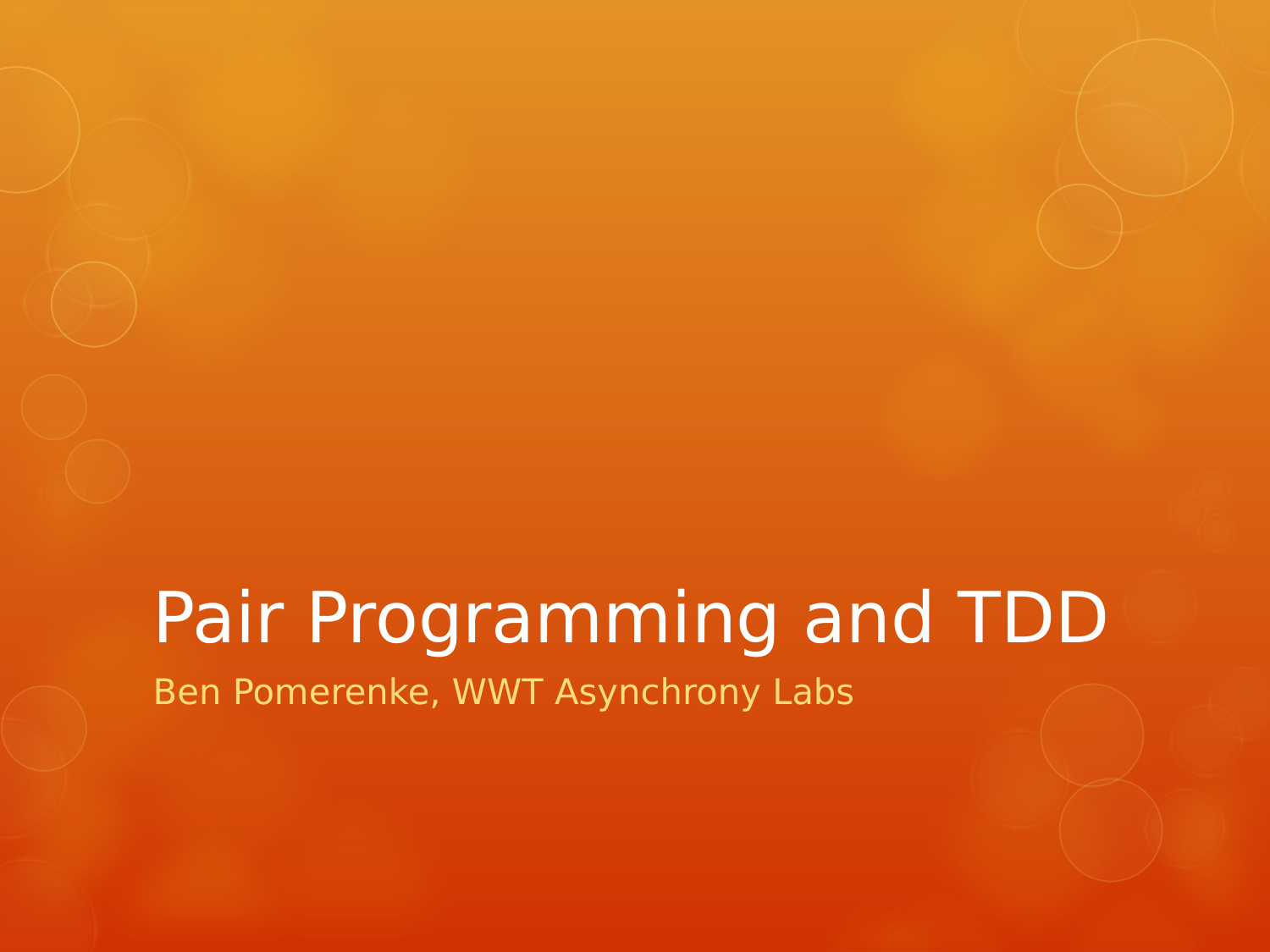

# Pair Programming and TDD
Ben Pomerenke, WWT Asynchrony Labs